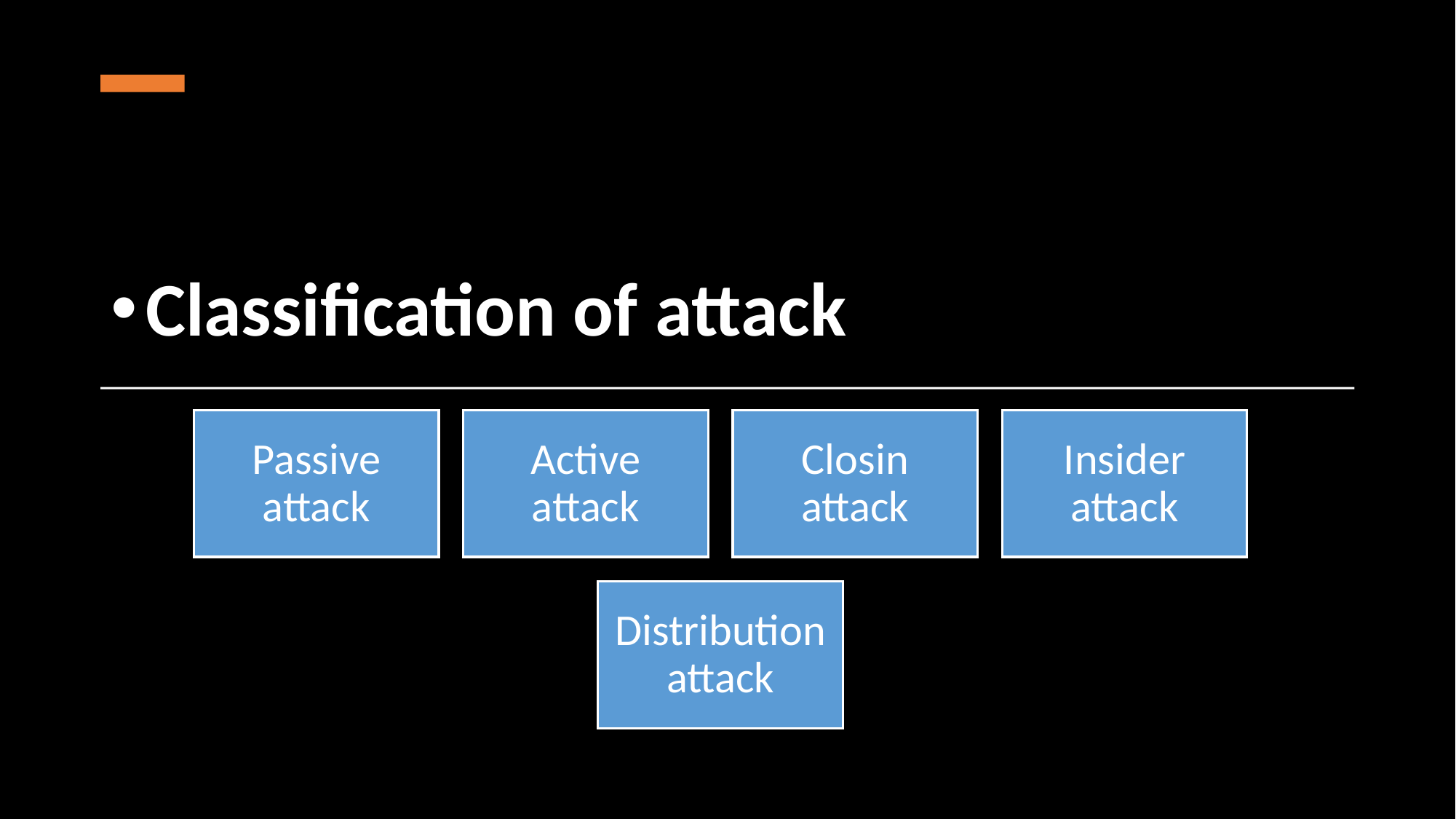

# Classification of attack

Passive attack
Active attack
Closin attack
Insider attack
Distribution attack